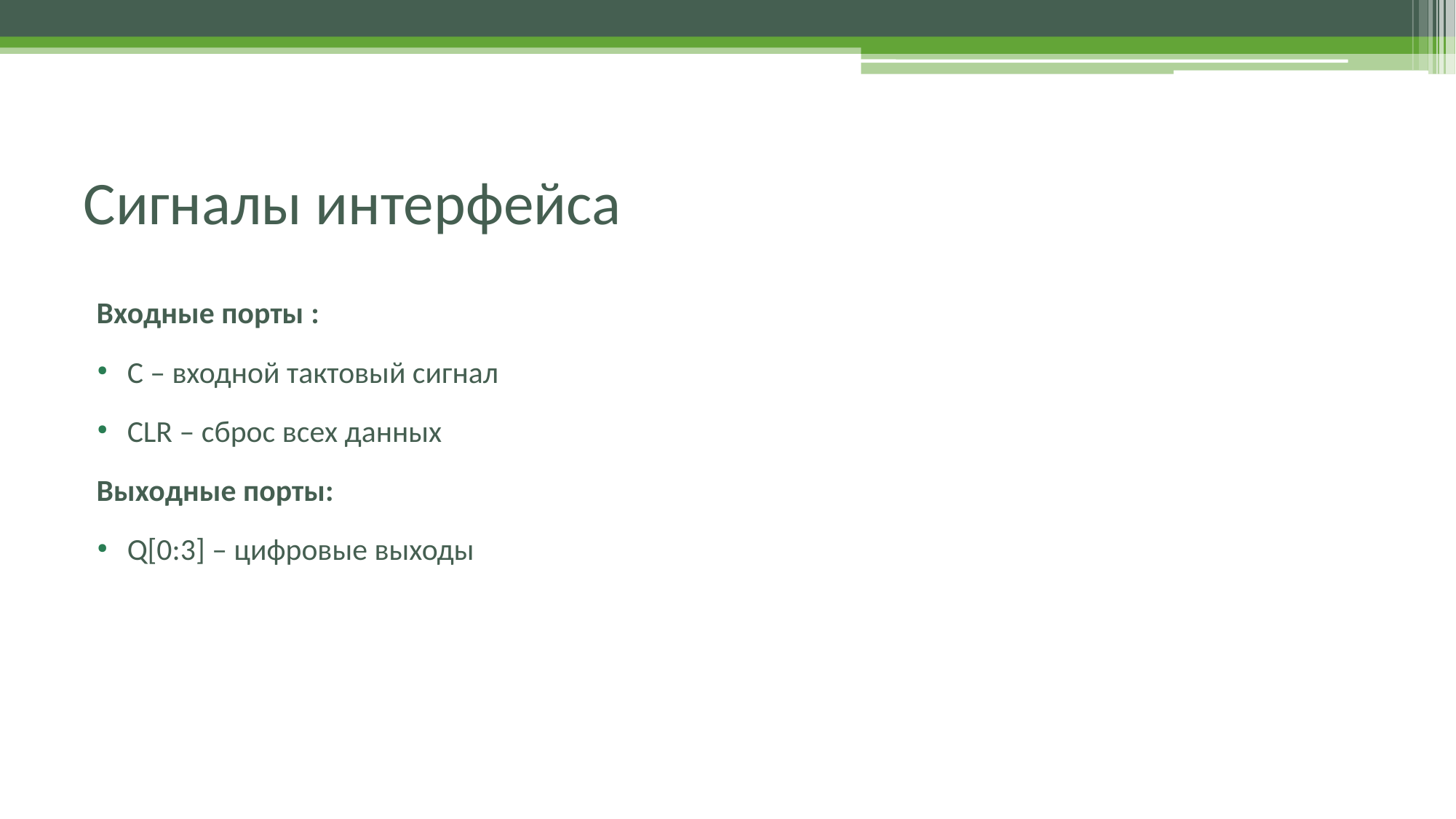

# Сигналы интерфейса
Входные порты :
C – входной тактовый сигнал
CLR – сброс всех данных
Выходные порты:
Q[0:3] – цифровые выходы